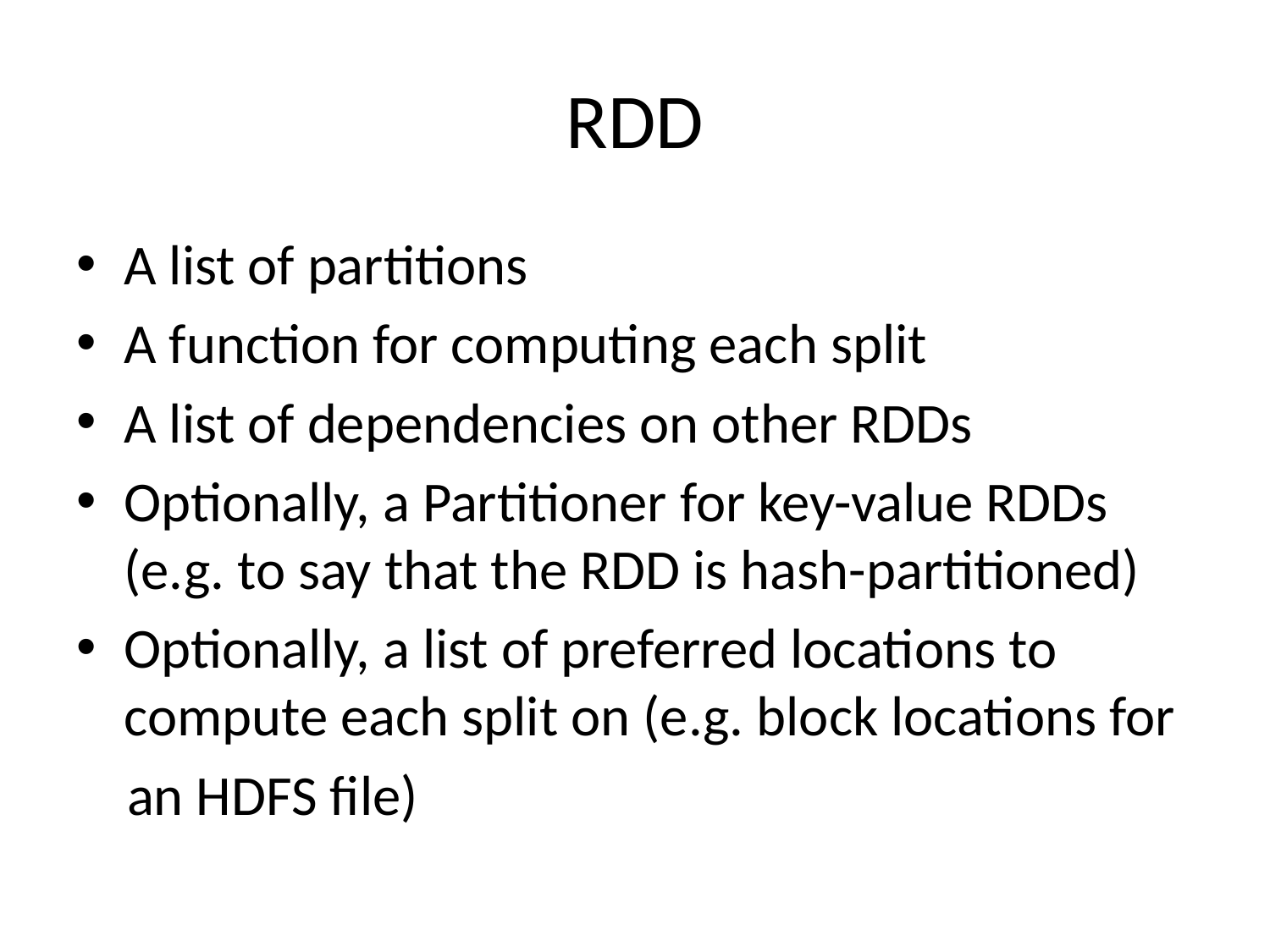

# RDD
A list of partitions
A function for computing each split
A list of dependencies on other RDDs
Optionally, a Partitioner for key-value RDDs (e.g. to say that the RDD is hash-partitioned)
Optionally, a list of preferred locations to compute each split on (e.g. block locations for
    an HDFS file)